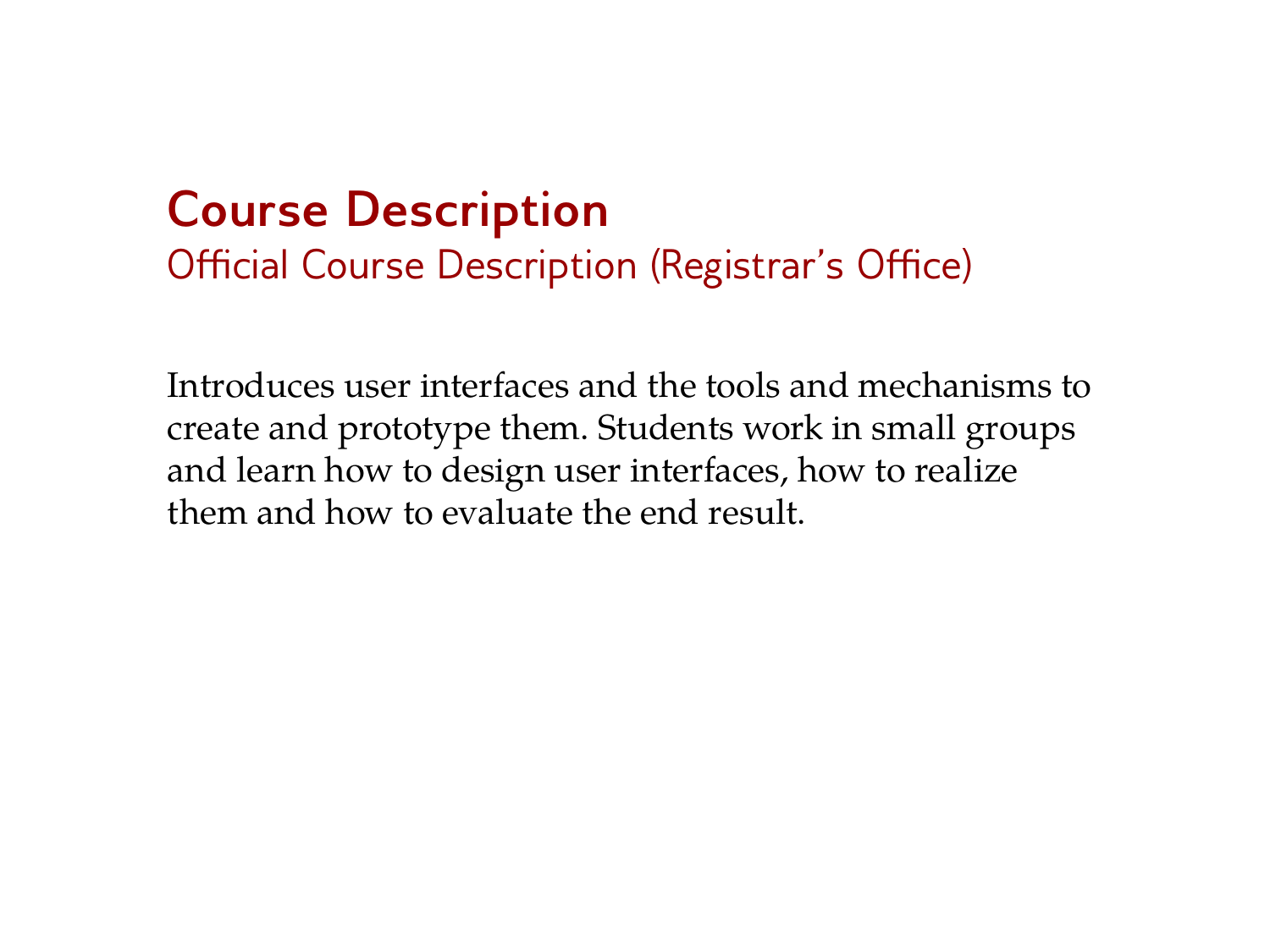

# Course Description Official Course Description (Registrar’s Office)

Introduces user interfaces and the tools and mechanisms to create and prototype them. Students work in small groups and learn how to design user interfaces, how to realize them and how to evaluate the end result.